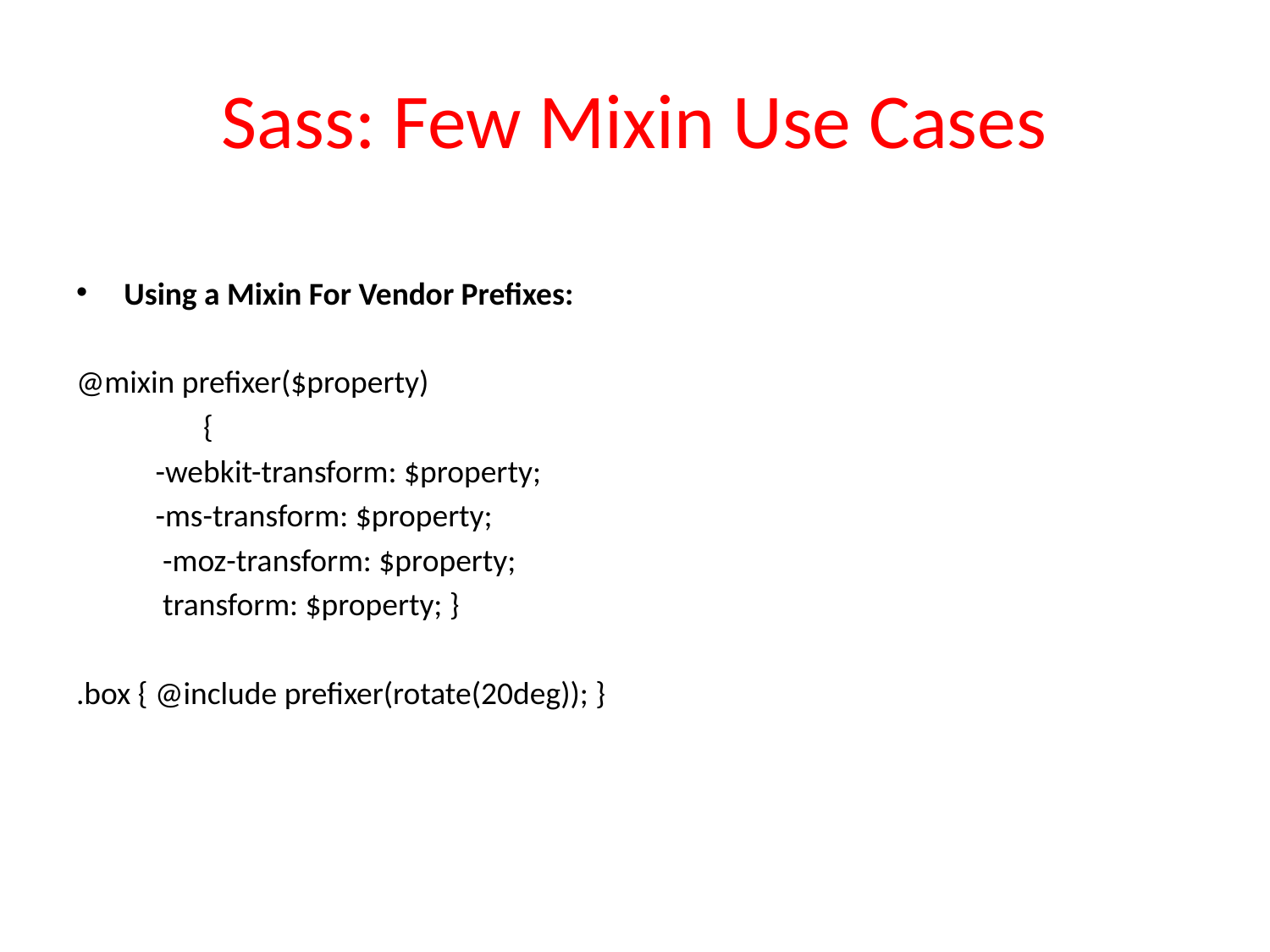

# Sass: Few Mixin Use Cases

Using a Mixin For Vendor Prefixes:

@mixin prefixer($property)
	{
           -webkit-transform: $property;
           -ms-transform: $property;
            -moz-transform: $property;
            transform: $property; }

.box { @include prefixer(rotate(20deg)); }